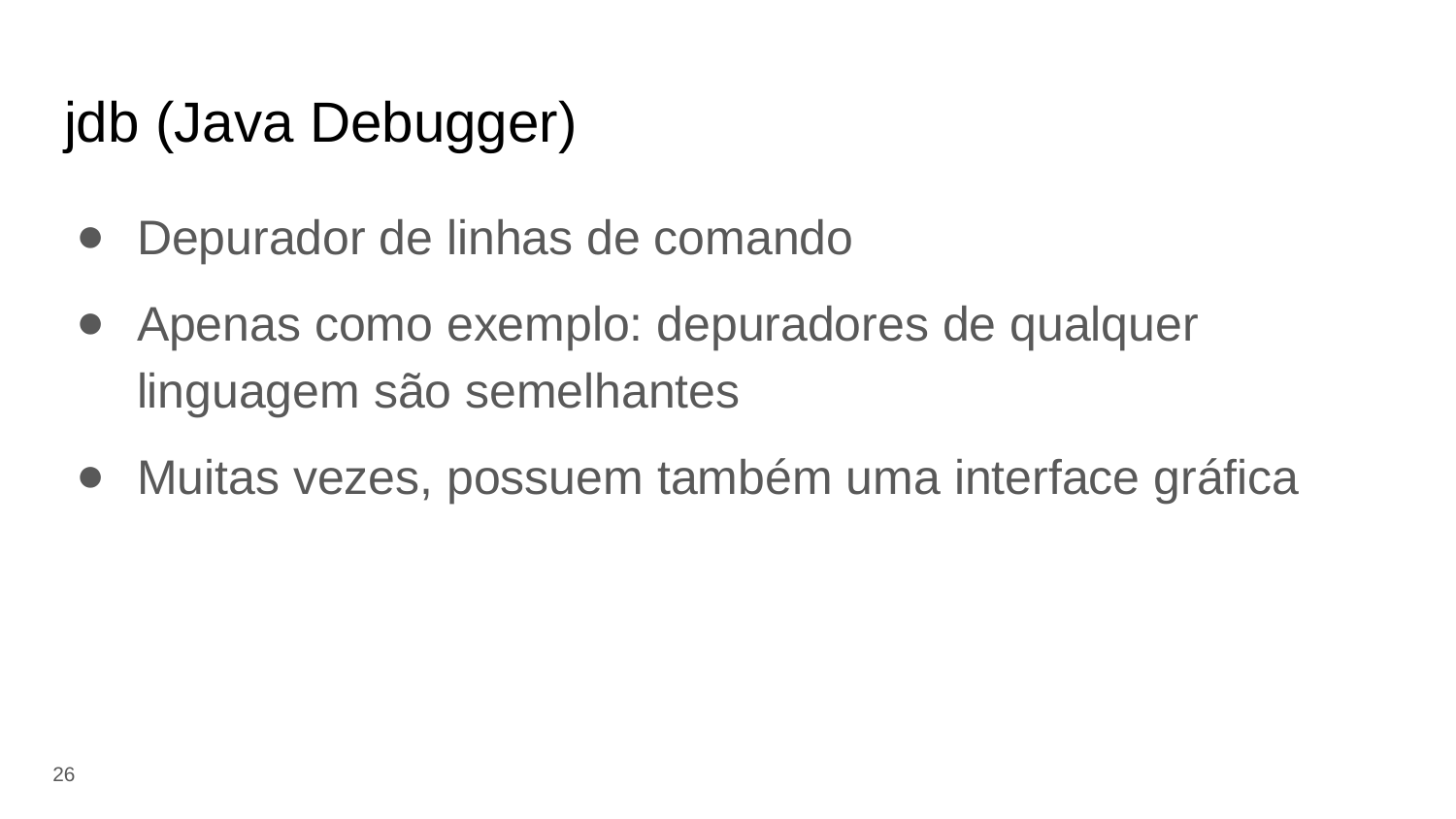

# jdb (Java Debugger)
Depurador de linhas de comando
Apenas como exemplo: depuradores de qualquer linguagem são semelhantes
Muitas vezes, possuem também uma interface gráfica

26